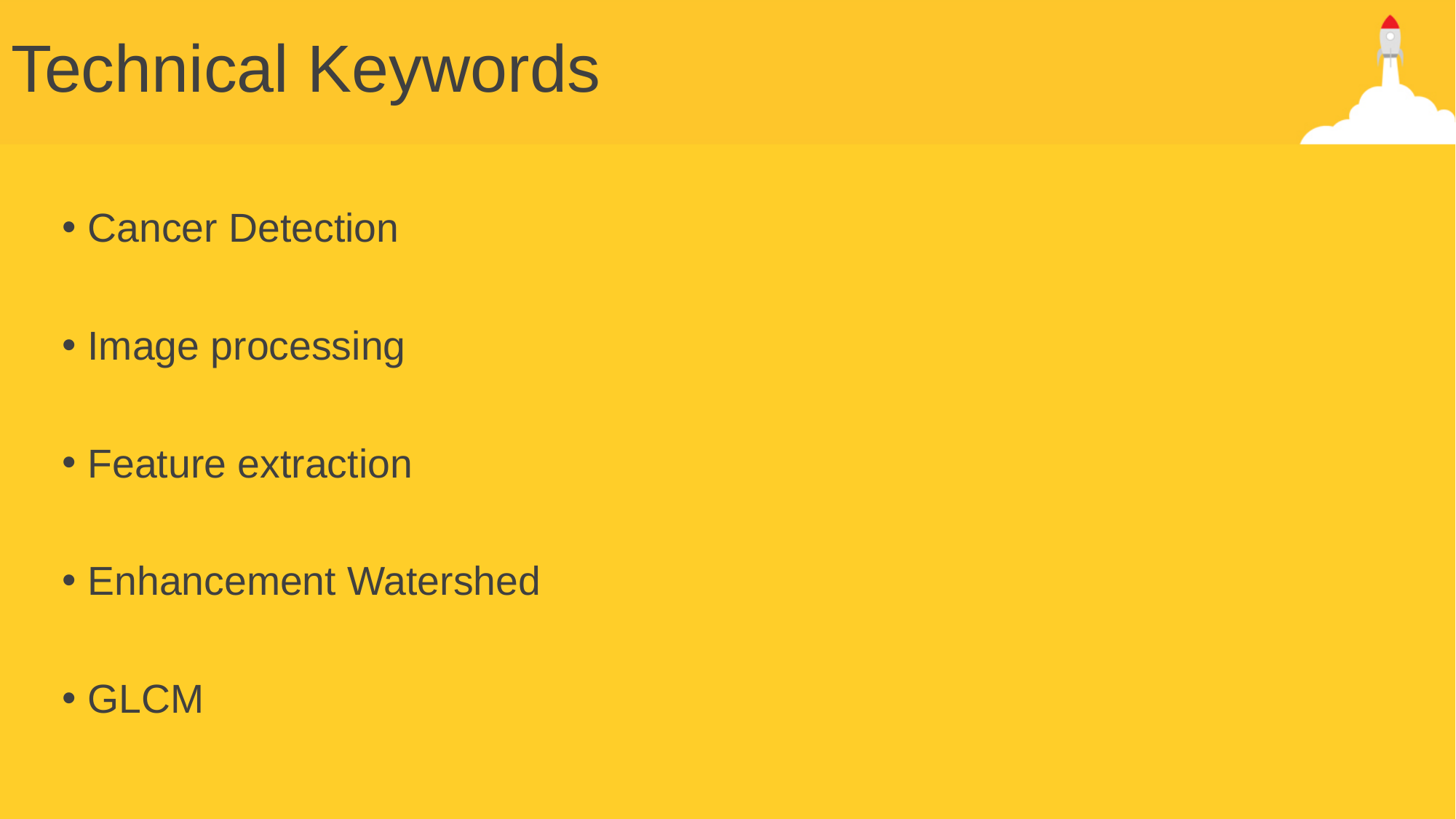

# Technical Keywords
 Cancer Detection

 Image processing

 Feature extraction

 Enhancement Watershed

 GLCM